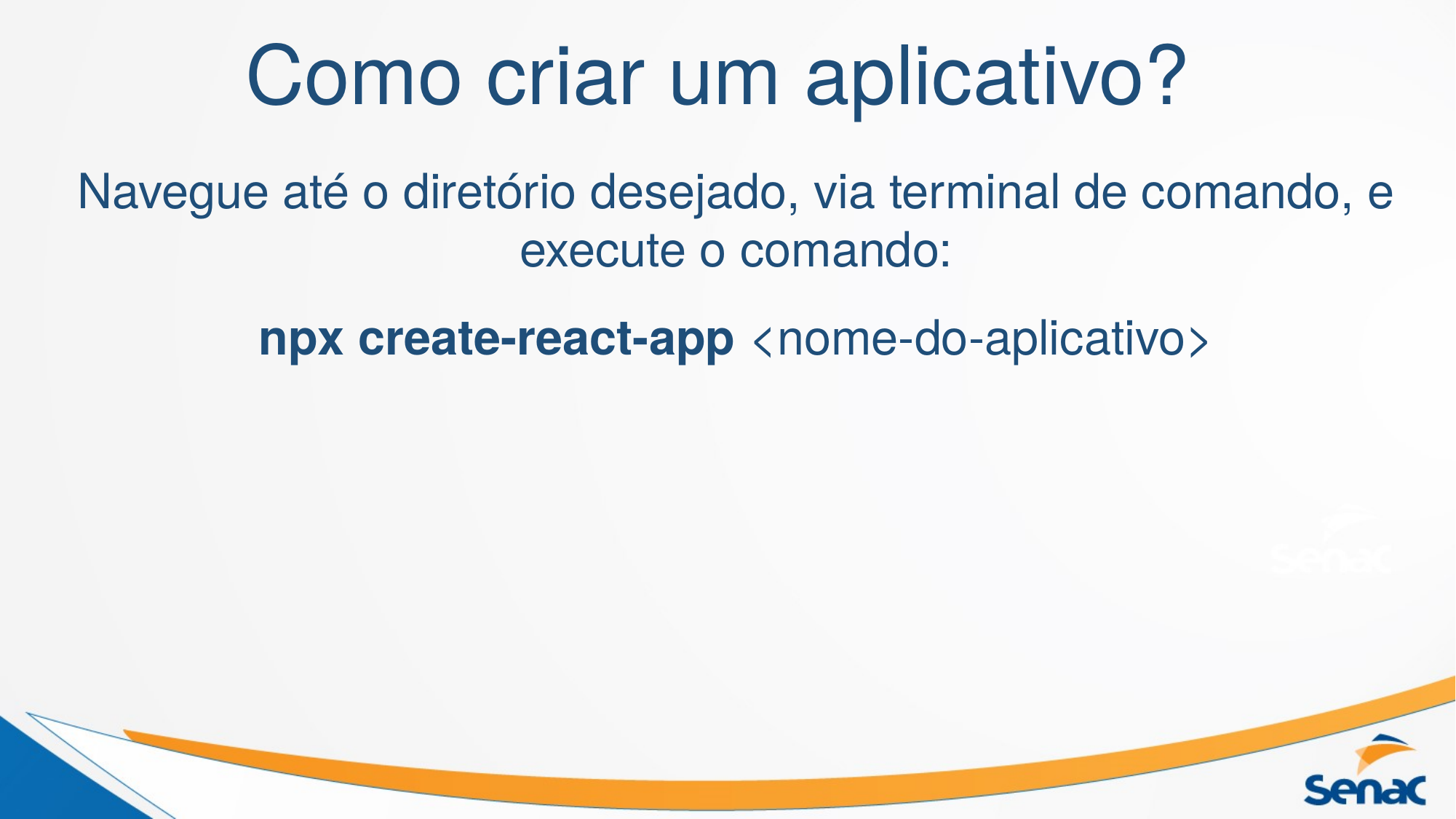

# Como criar um aplicativo?
Navegue até o diretório desejado, via terminal de comando, e execute o comando:
npx create-react-app <nome-do-aplicativo>